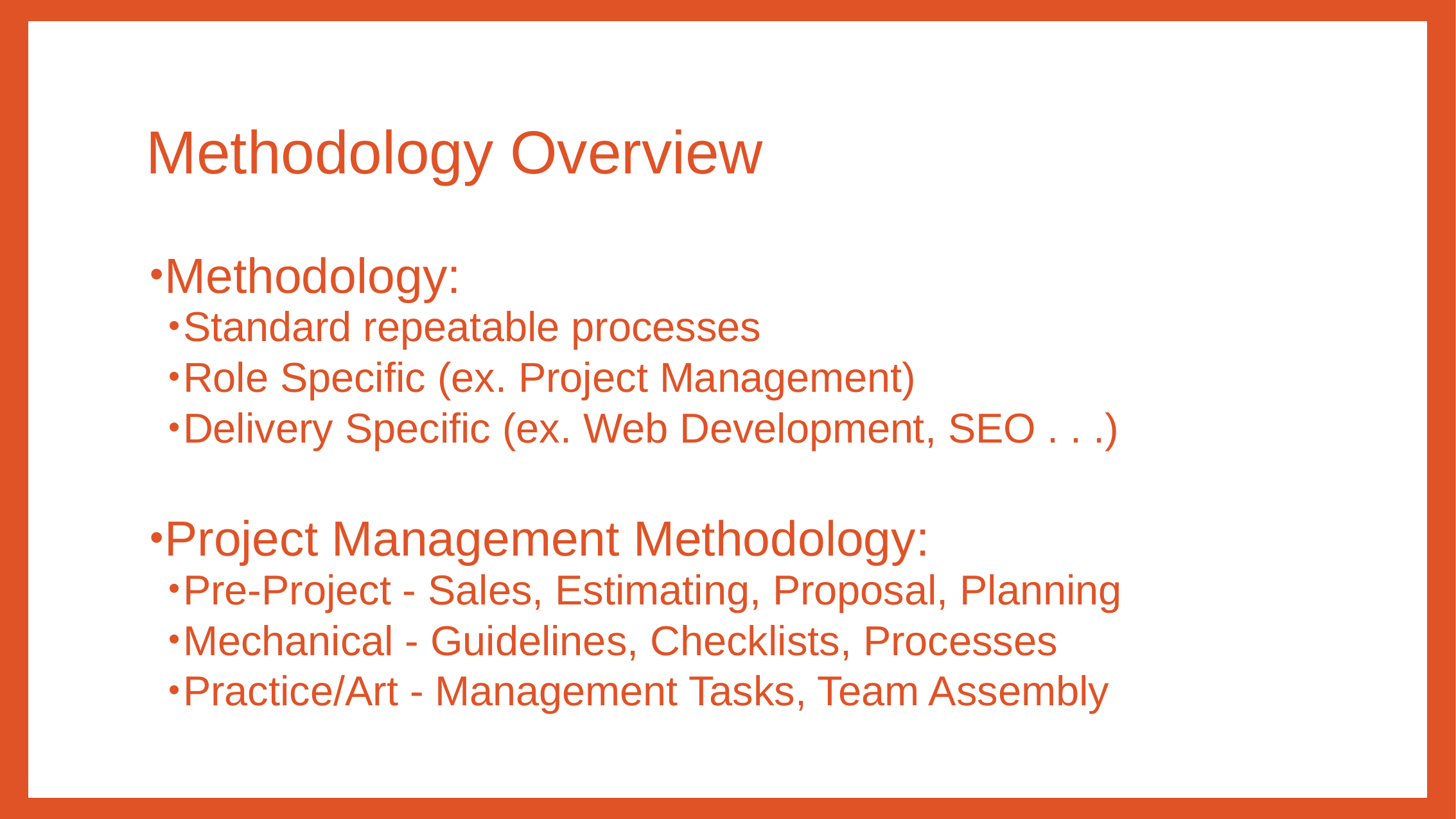

# Methodology Overview
Methodology:
Standard repeatable processes
Role Specific (ex. Project Management)
Delivery Specific (ex. Web Development, SEO . . .)
Project Management Methodology:
Pre-Project - Sales, Estimating, Proposal, Planning
Mechanical - Guidelines, Checklists, Processes
Practice/Art - Management Tasks, Team Assembly